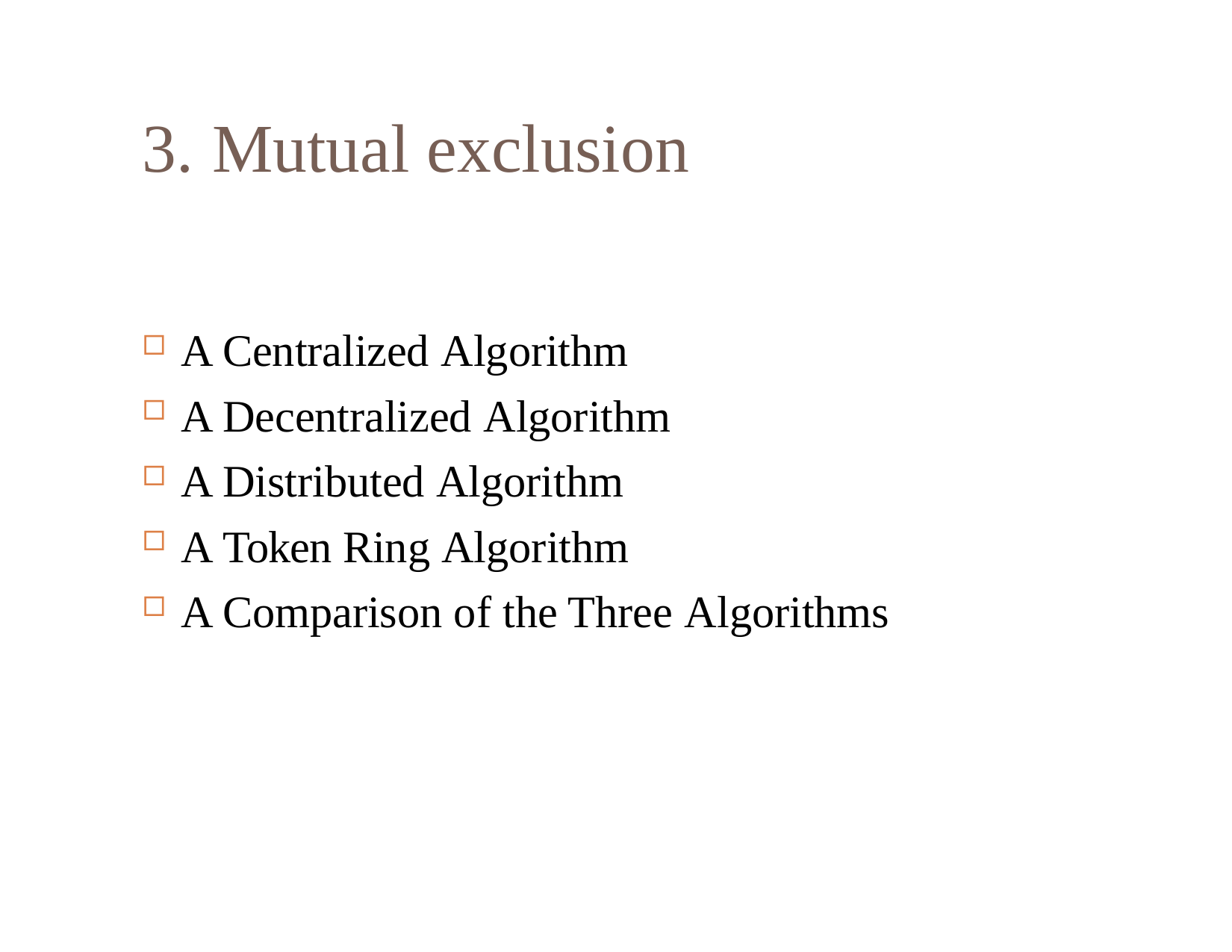

# 3.	Mutual exclusion
A Centralized Algorithm
A Decentralized Algorithm
A Distributed Algorithm
A Token Ring Algorithm
A Comparison of the Three Algorithms